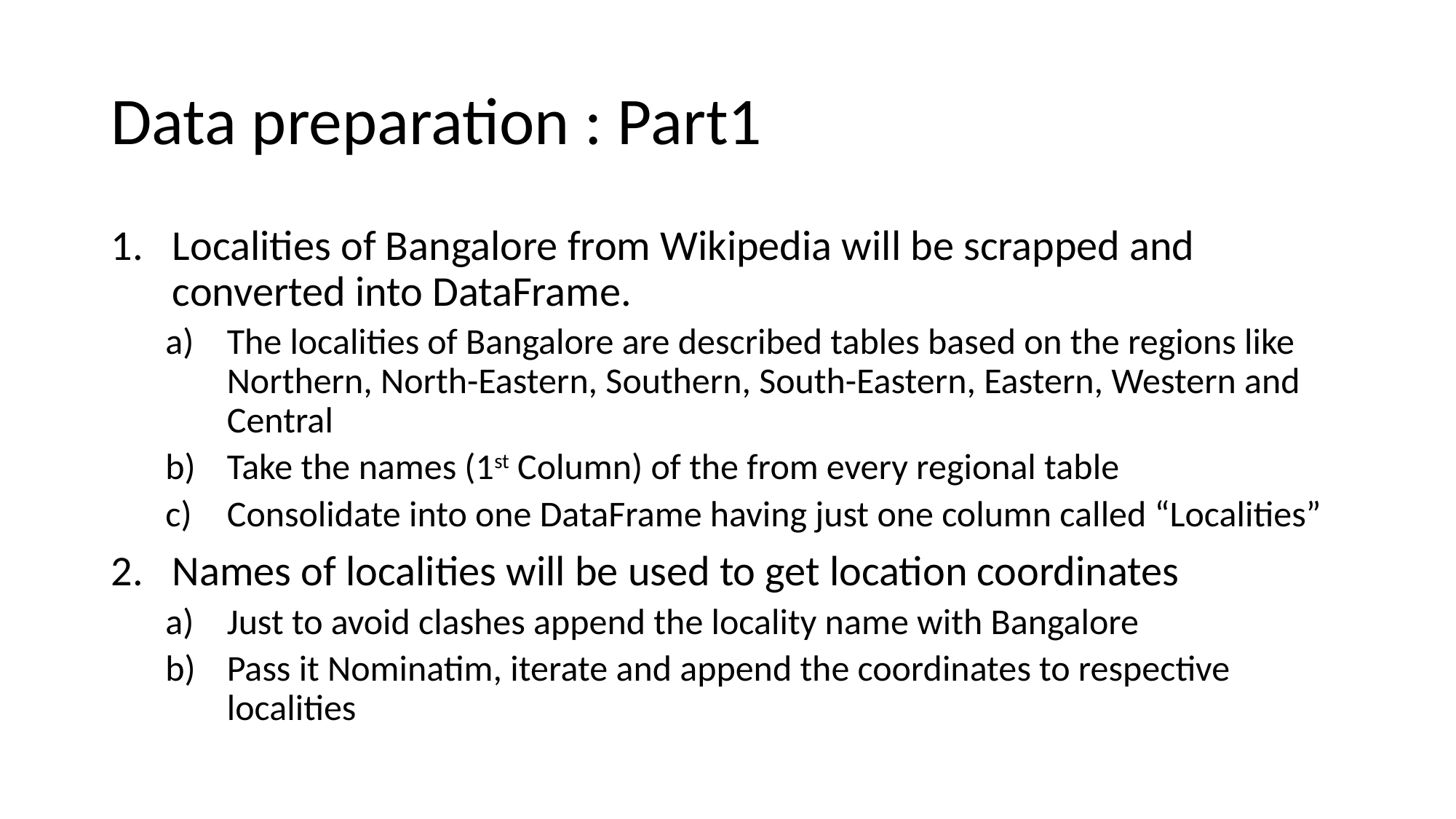

# Data preparation : Part1
Localities of Bangalore from Wikipedia will be scrapped and converted into DataFrame.
The localities of Bangalore are described tables based on the regions like Northern, North-Eastern, Southern, South-Eastern, Eastern, Western and Central
Take the names (1st Column) of the from every regional table
Consolidate into one DataFrame having just one column called “Localities”
Names of localities will be used to get location coordinates
Just to avoid clashes append the locality name with Bangalore
Pass it Nominatim, iterate and append the coordinates to respective localities